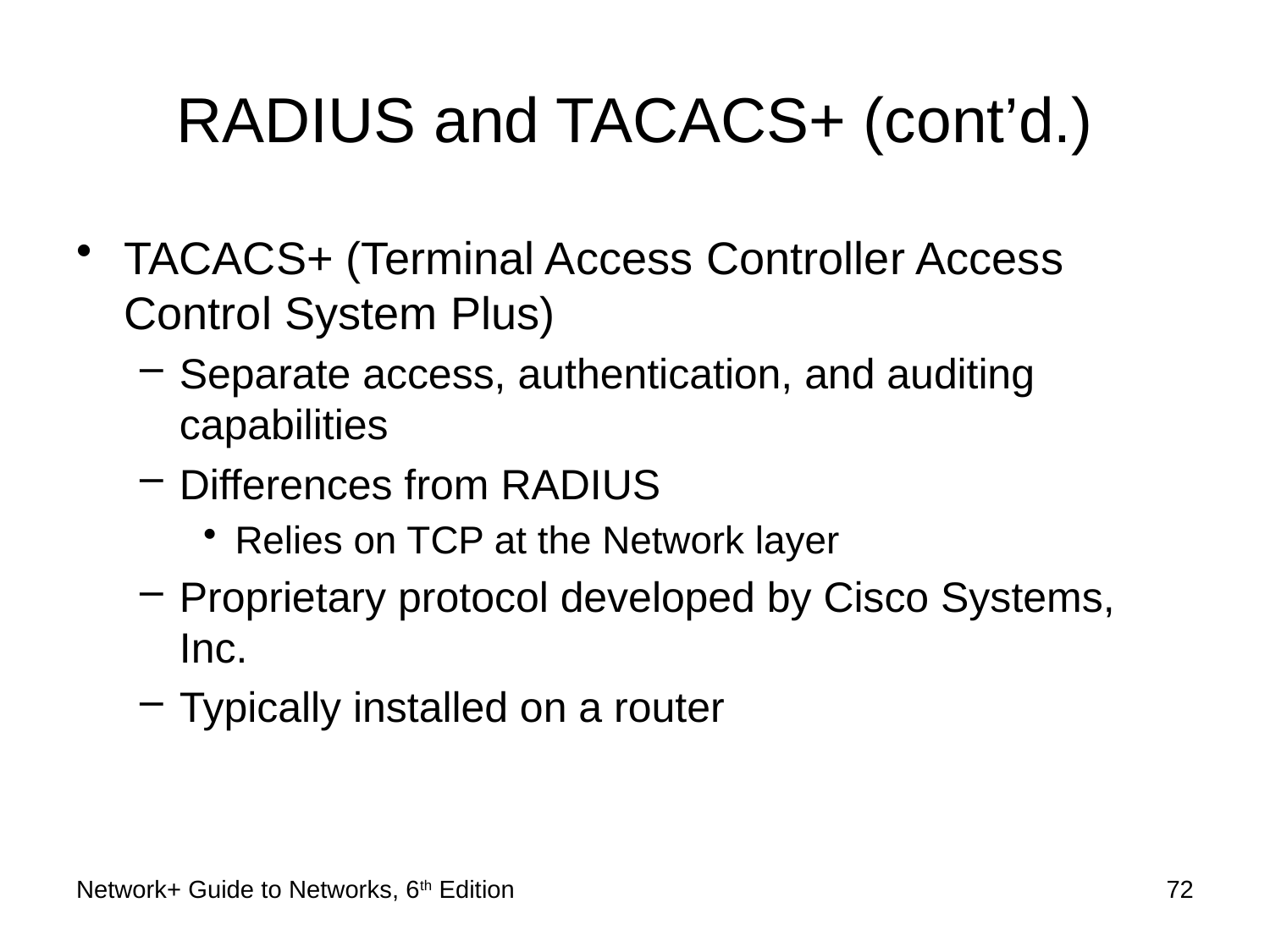

# RADIUS and TACACS+ (cont’d.)
TACACS+ (Terminal Access Controller Access Control System Plus)
Separate access, authentication, and auditing capabilities
Differences from RADIUS
Relies on TCP at the Network layer
Proprietary protocol developed by Cisco Systems, Inc.
Typically installed on a router
Network+ Guide to Networks, 6th Edition
72